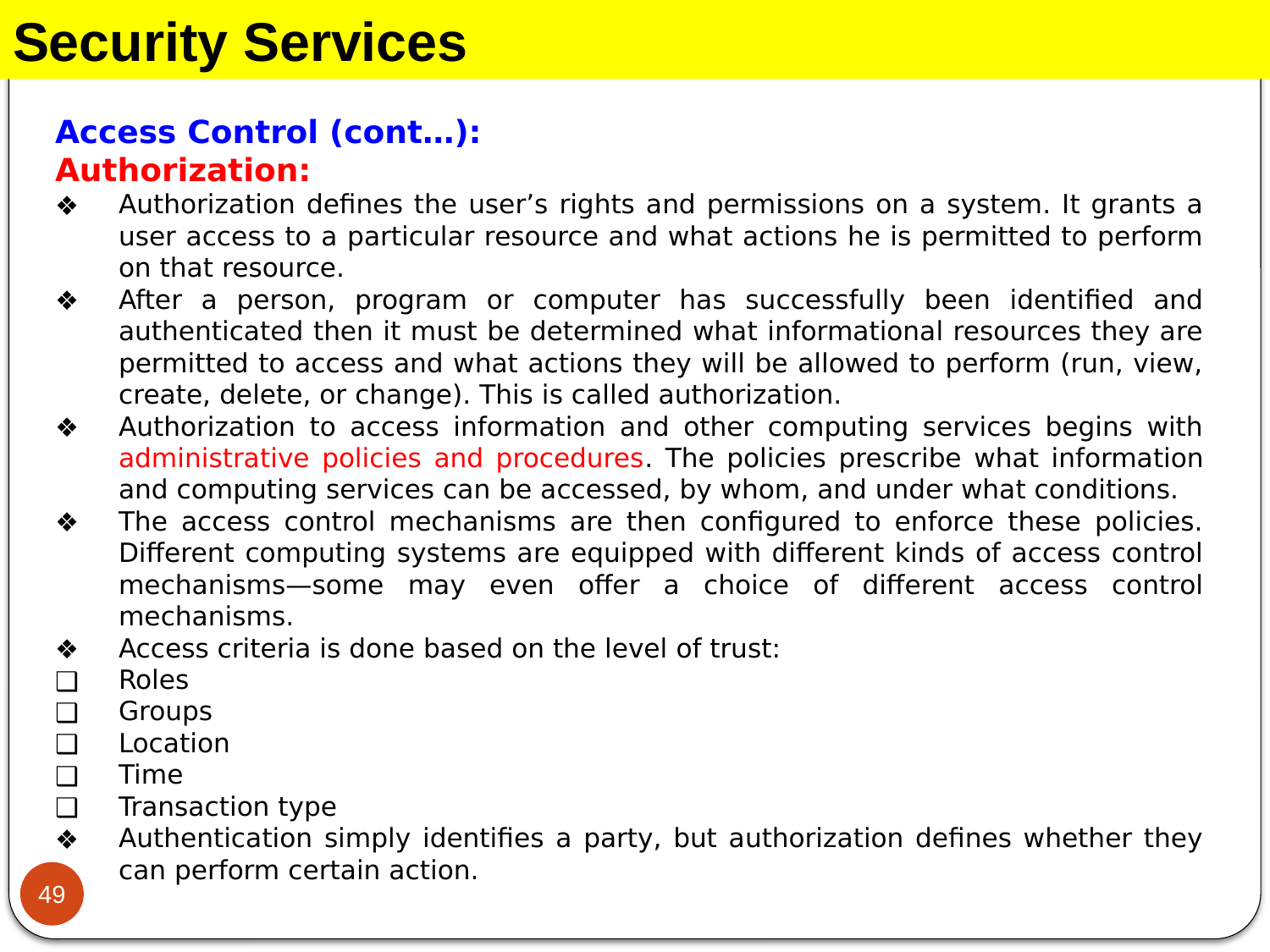

Security Services
Access Control (cont…):
Authorization:
Authorization defines the user’s rights and permissions on a system. It grants a user access to a particular resource and what actions he is permitted to perform on that resource.
After a person, program or computer has successfully been identified and authenticated then it must be determined what informational resources they are permitted to access and what actions they will be allowed to perform (run, view, create, delete, or change). This is called authorization.
Authorization to access information and other computing services begins with administrative policies and procedures. The policies prescribe what information and computing services can be accessed, by whom, and under what conditions.
The access control mechanisms are then configured to enforce these policies. Different computing systems are equipped with different kinds of access control mechanisms—some may even offer a choice of different access control mechanisms.
Access criteria is done based on the level of trust:
Roles
Groups
Location
Time
Transaction type
Authentication simply identifies a party, but authorization defines whether they can perform certain action.
49